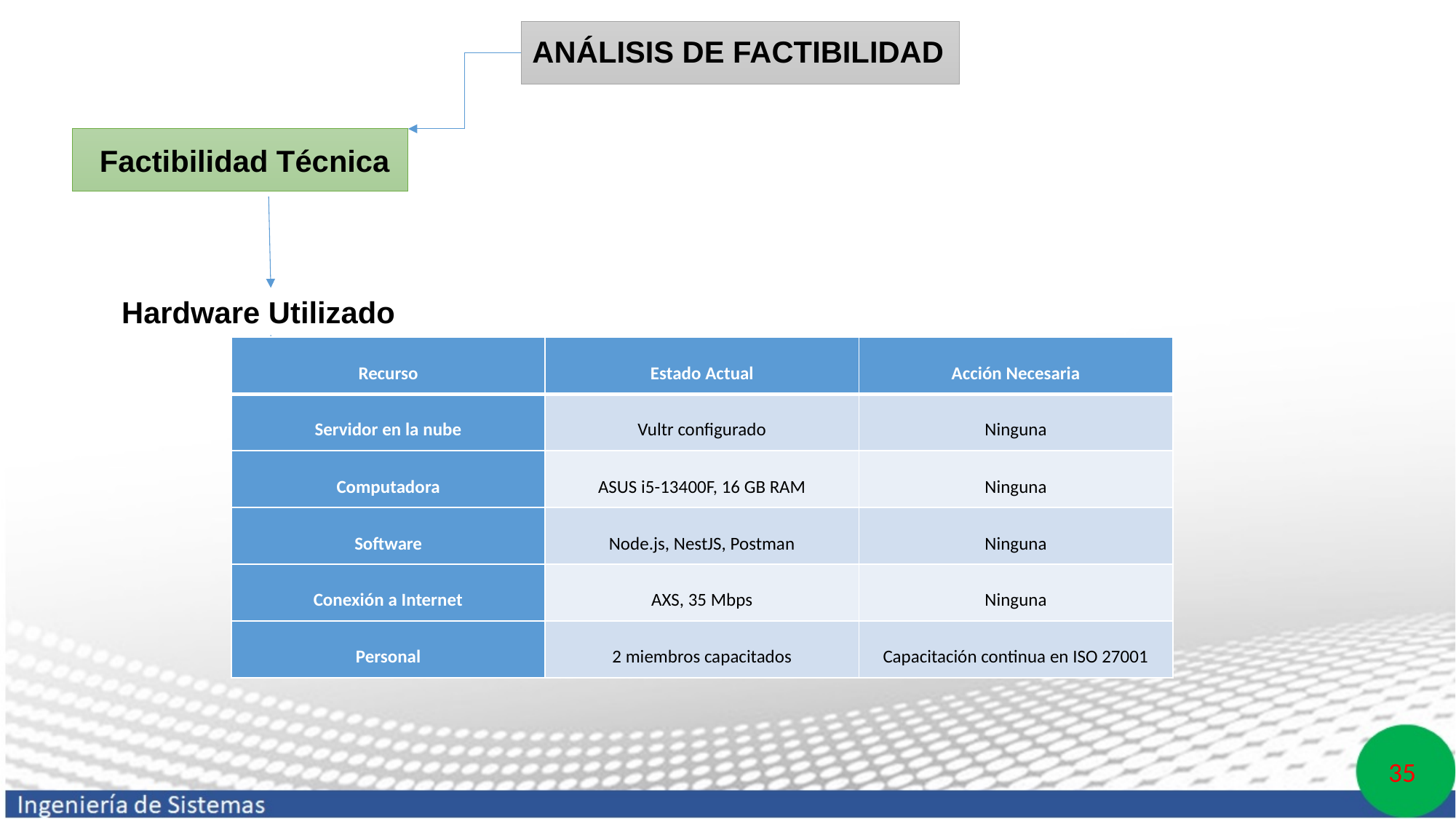

# ANÁLISIS DE FACTIBILIDAD
 Factibilidad Técnica
Hardware Utilizado
| Recurso | Estado Actual | Acción Necesaria |
| --- | --- | --- |
| Servidor en la nube | Vultr configurado | Ninguna |
| Computadora | ASUS i5-13400F, 16 GB RAM | Ninguna |
| Software | Node.js, NestJS, Postman | Ninguna |
| Conexión a Internet | AXS, 35 Mbps | Ninguna |
| Personal | 2 miembros capacitados | Capacitación continua en ISO 27001 |
35